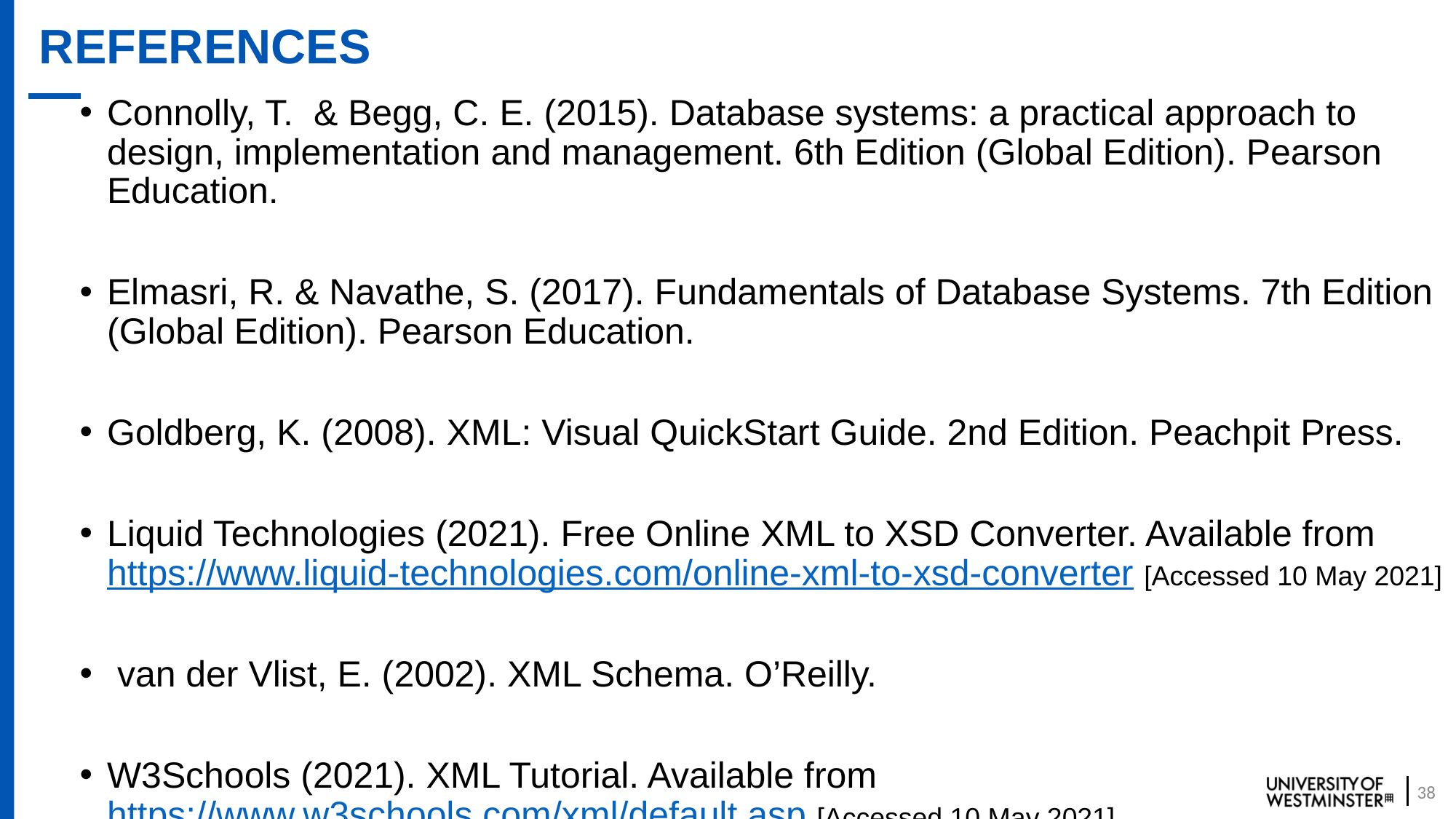

# REFERENCES
Connolly, T.  & Begg, C. E. (2015). Database systems: a practical approach to design, implementation and management. 6th Edition (Global Edition). Pearson Education.

Elmasri, R. & Navathe, S. (2017). Fundamentals of Database Systems. 7th Edition (Global Edition). Pearson Education.

Goldberg, K. (2008). XML: Visual QuickStart Guide. 2nd Edition. Peachpit Press.

Liquid Technologies (2021). Free Online XML to XSD Converter. Available from https://www.liquid-technologies.com/online-xml-to-xsd-converter [Accessed 10 May 2021]

 van der Vlist, E. (2002). XML Schema. O’Reilly.

W3Schools (2021). XML Tutorial. Available from https://www.w3schools.com/xml/default.asp [Accessed 10 May 2021]
38